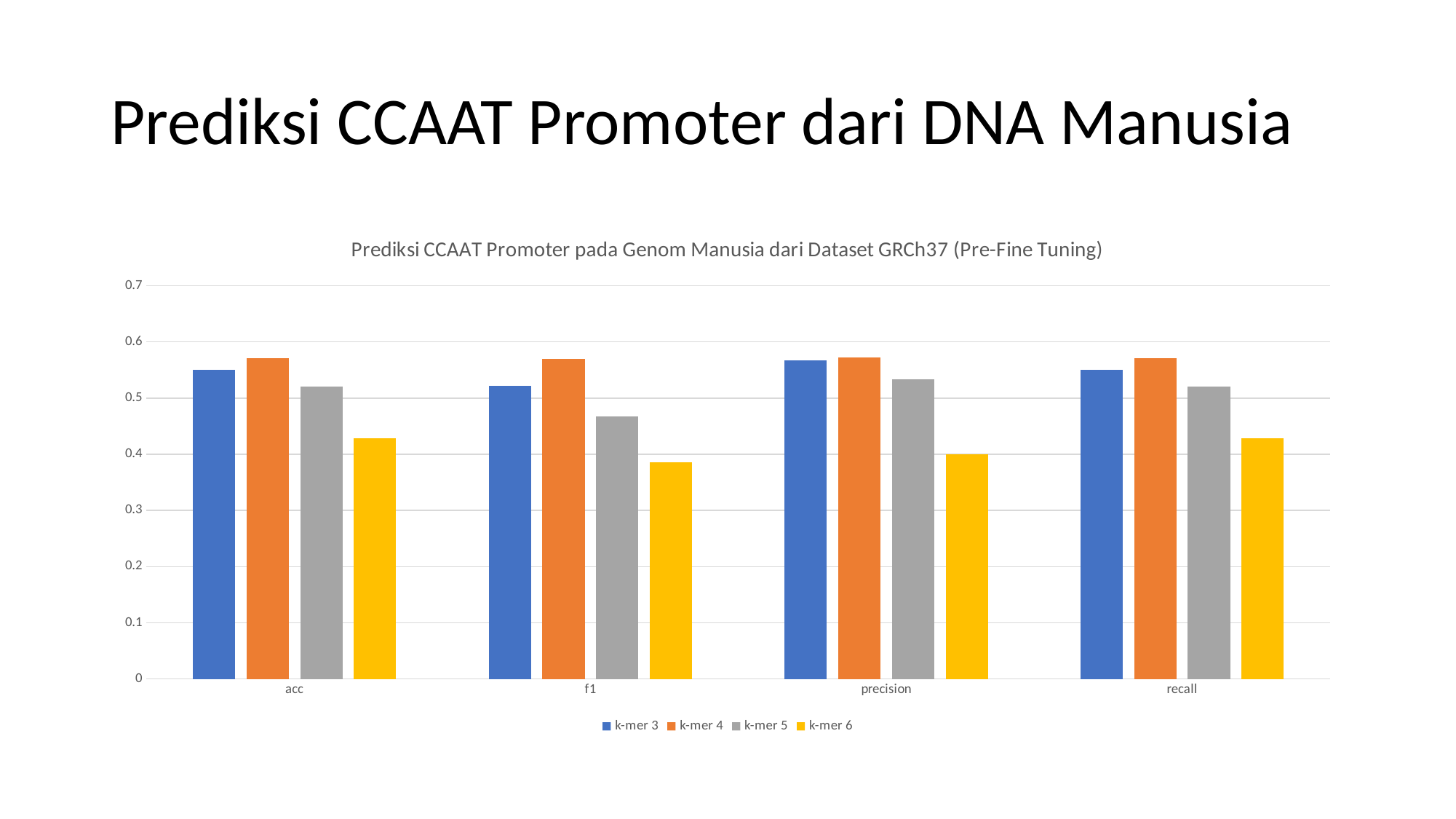

# Prediksi CCAAT Promoter dari DNA Manusia

### Chart: Prediksi CCAAT Promoter pada Genom Manusia dari Dataset GRCh37 (Pre-Fine Tuning)

| Category | k-mer 3 | k-mer 4 | k-mer 5 | k-mer 6 |
|---|---|---|---|---|
| acc | 0.551020408163265 | 0.571428571428571 | 0.520408163265306 | 0.428571428571428 |
| f1 | 0.522374833850243 | 0.569816053511705 | 0.467083188707624 | 0.385304659498207 |
| precision | 0.567123287671232 | 0.572515856236786 | 0.534027777777777 | 0.400579710144927 |
| recall | 0.551020408163265 | 0.571428571428571 | 0.520408163265306 | 0.428571428571428 |